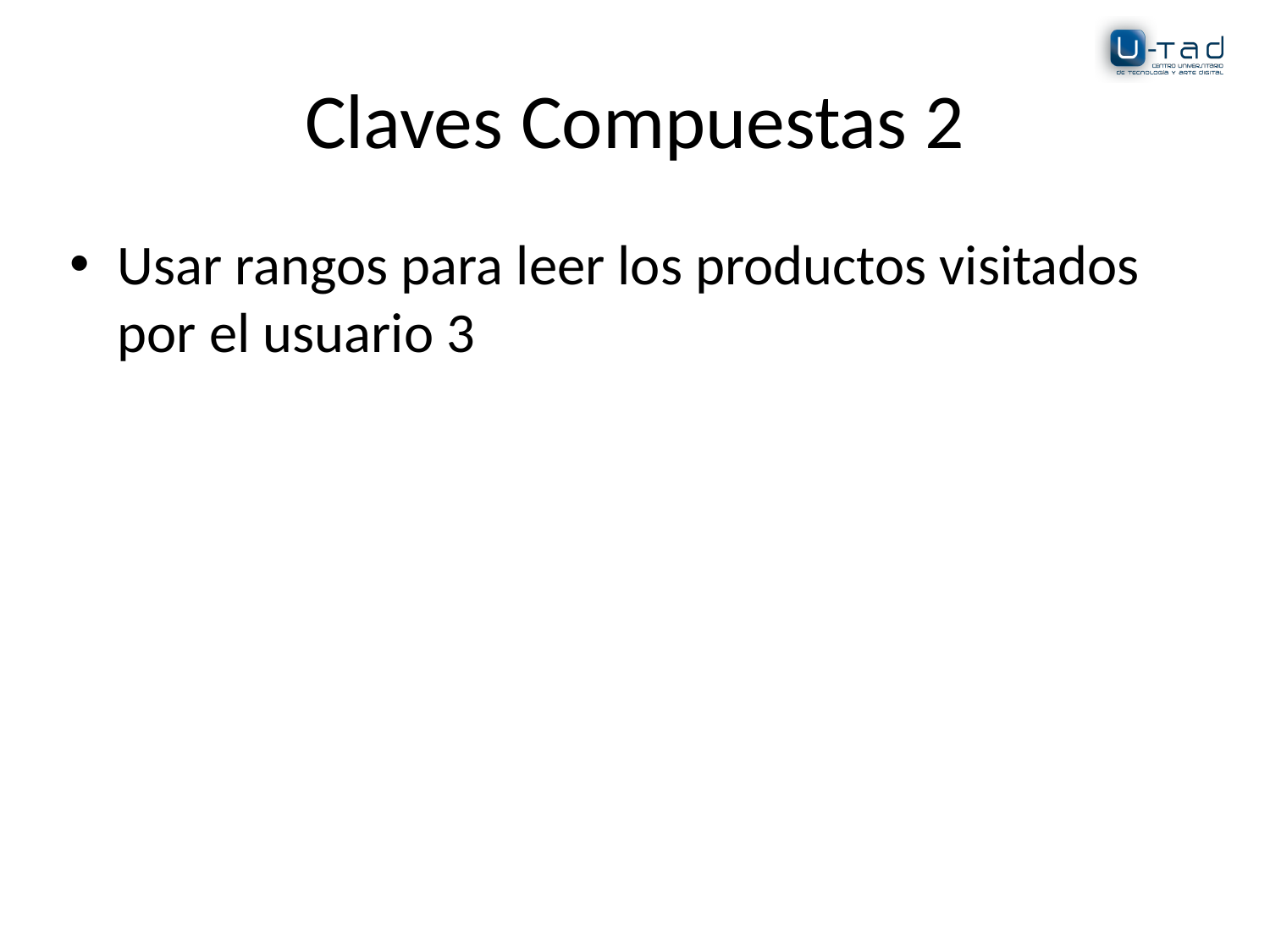

# Claves Compuestas 2
Usar rangos para leer los productos visitados por el usuario 3